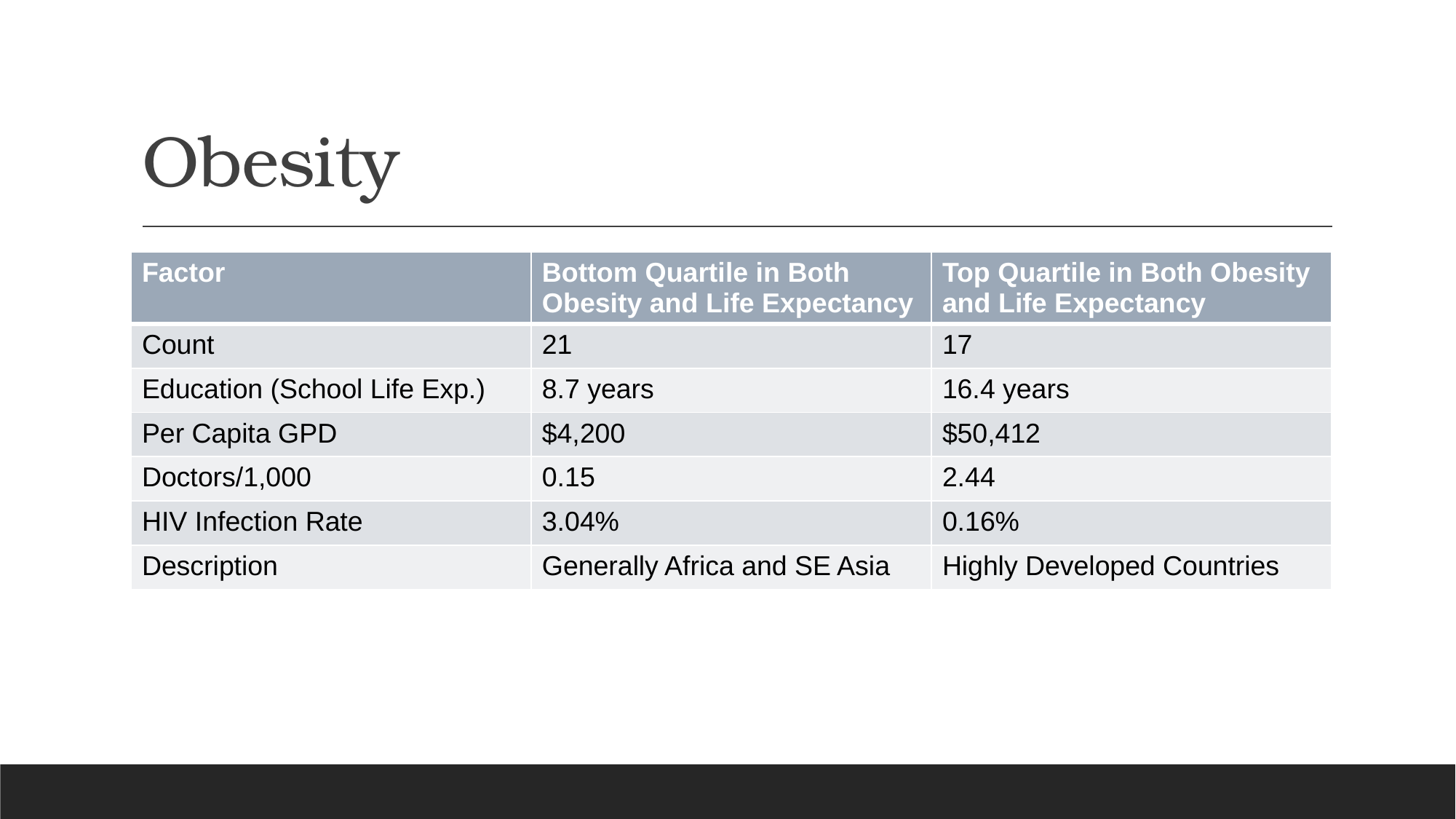

# Obesity
| Factor | Bottom Quartile in Both Obesity and Life Expectancy | Top Quartile in Both Obesity and Life Expectancy |
| --- | --- | --- |
| Count | 21 | 17 |
| Education (School Life Exp.) | 8.7 years | 16.4 years |
| Per Capita GPD | $4,200 | $50,412 |
| Doctors/1,000 | 0.15 | 2.44 |
| HIV Infection Rate | 3.04% | 0.16% |
| Description | Generally Africa and SE Asia | Highly Developed Countries |